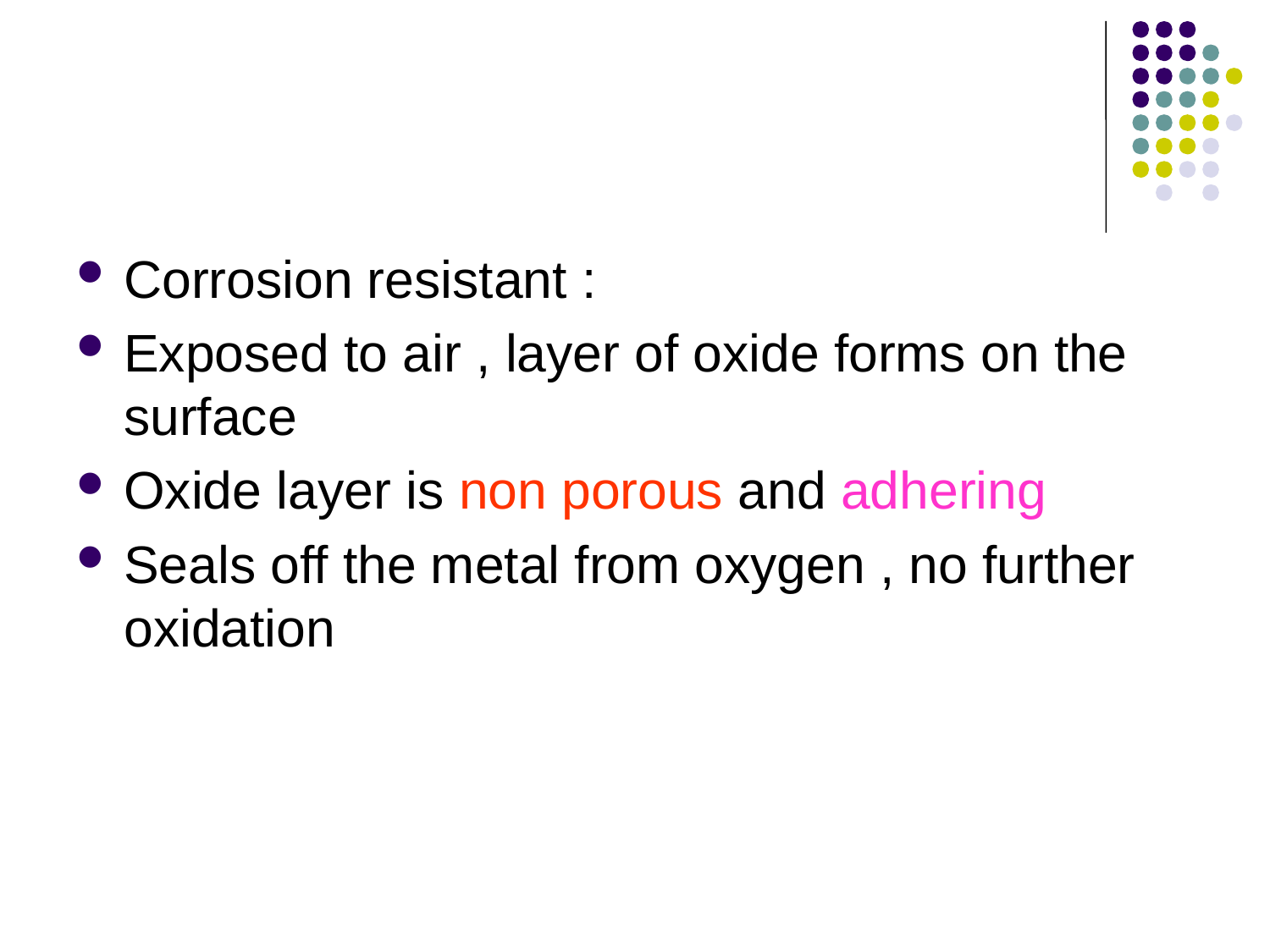

#
Corrosion resistant :
Exposed to air , layer of oxide forms on the surface
Oxide layer is non porous and adhering
Seals off the metal from oxygen , no further oxidation